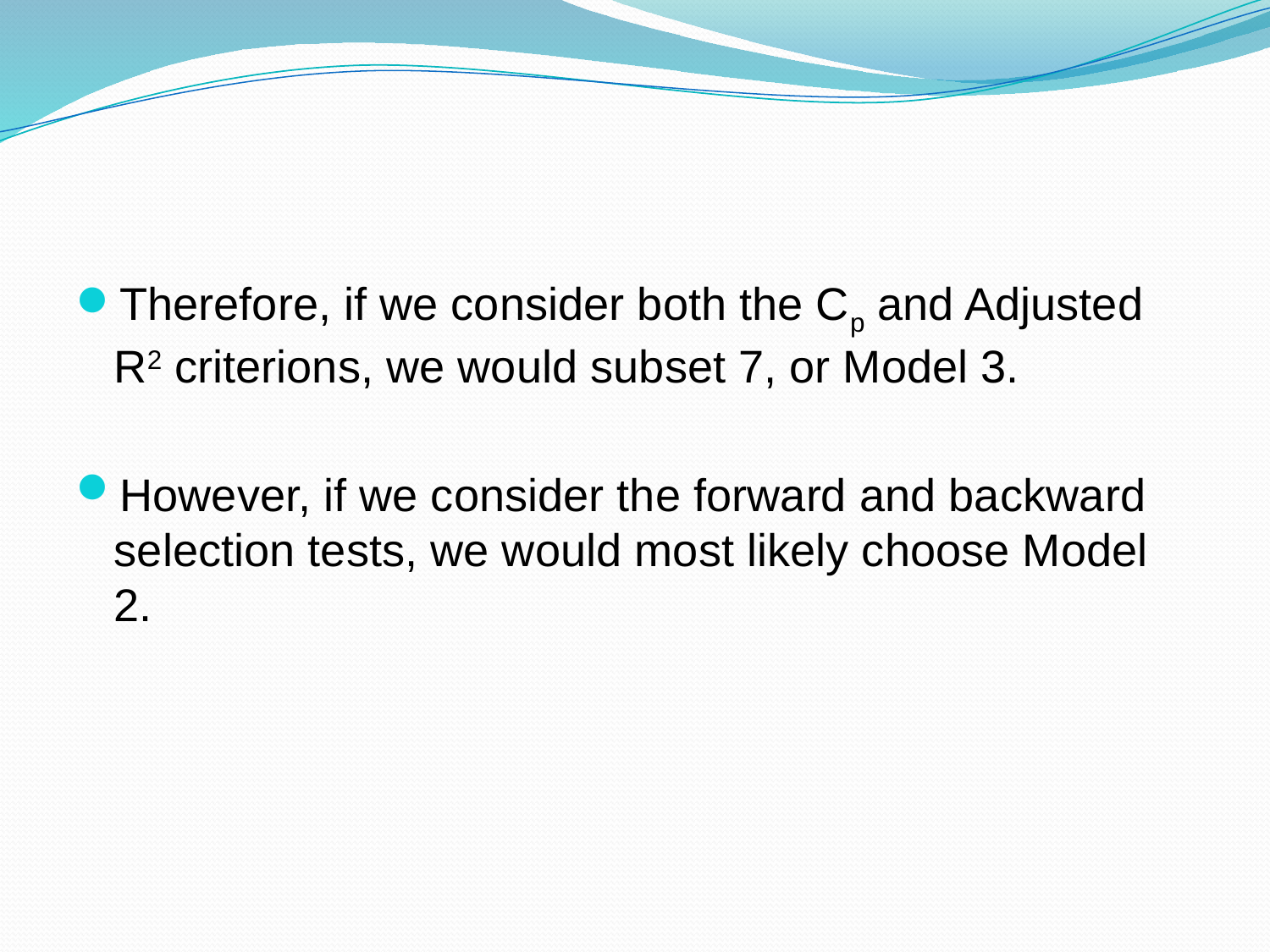

#
Therefore, if we consider both the Cp and Adjusted R2 criterions, we would subset 7, or Model 3.

However, if we consider the forward and backward selection tests, we would most likely choose Model 2.